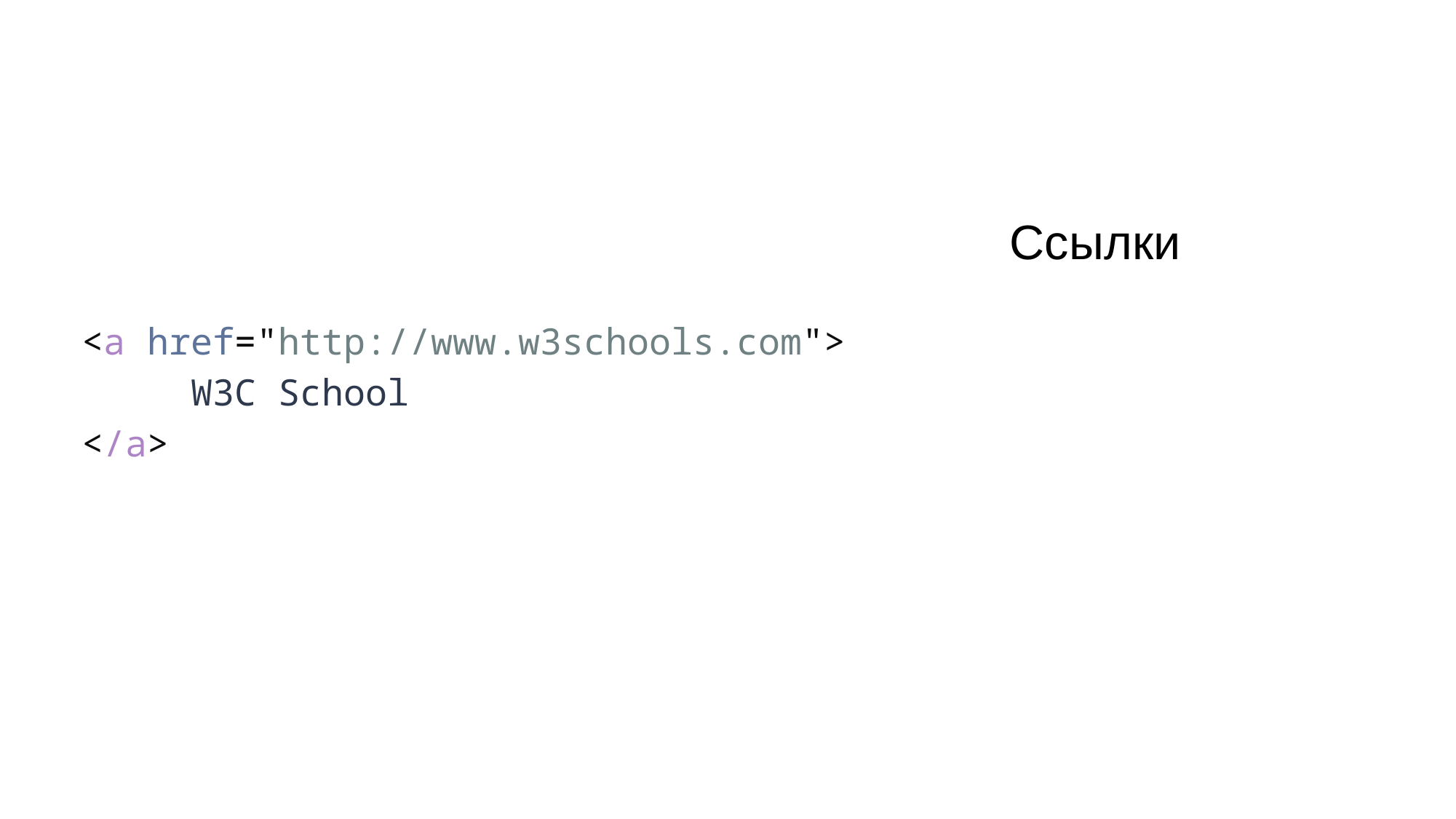

# Ссылки
<a href="http://www.w3schools.com">
	W3C School
</a>